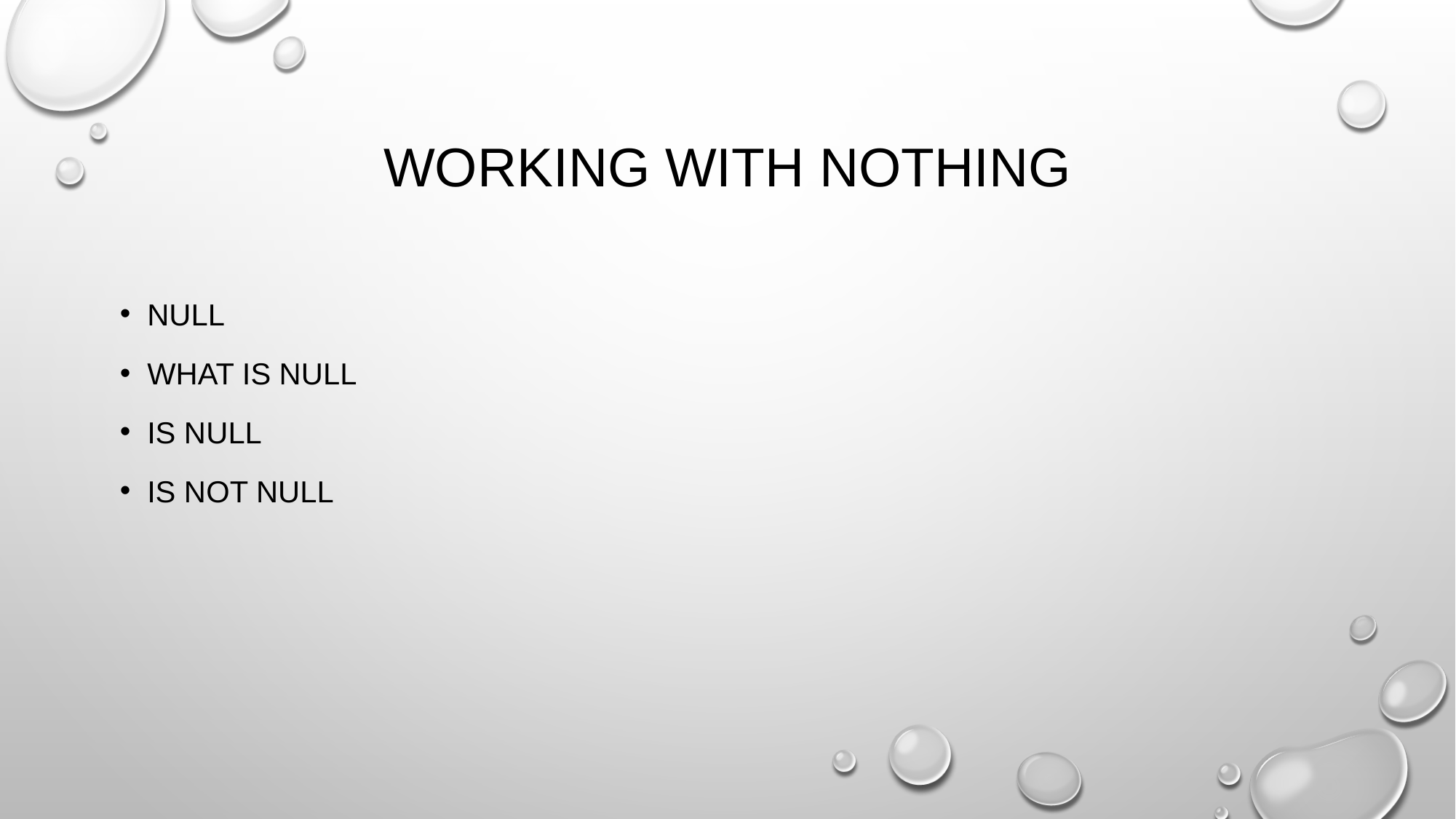

# WORKING WITH NOTHING
NULL
WHAT IS NULL
Is null
Is not null